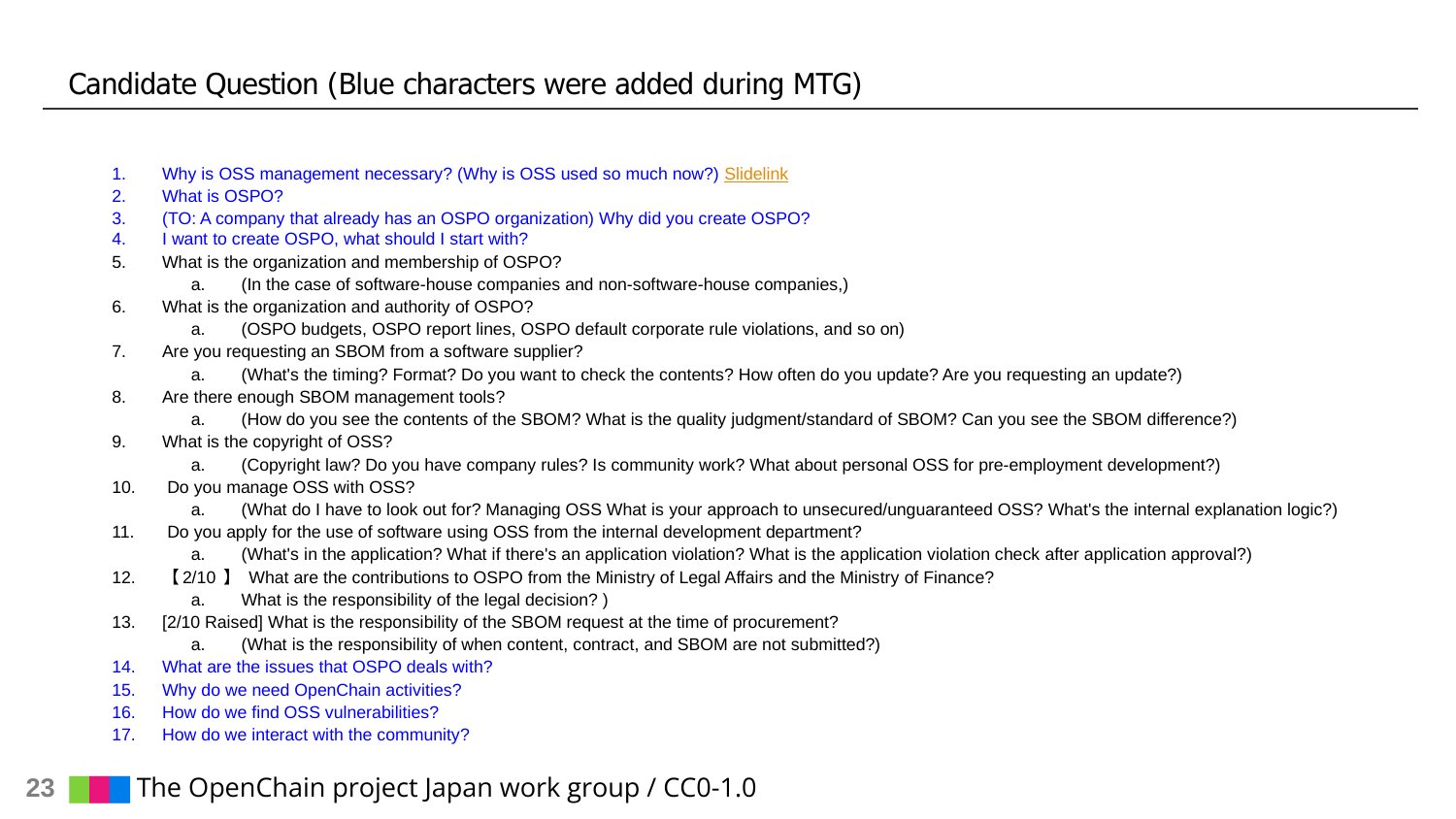

# Candidate Question (Blue characters were added during MTG)
Why is OSS management necessary? (Why is OSS used so much now?) Slidelink
What is OSPO?
(TO: A company that already has an OSPO organization) Why did you create OSPO?
I want to create OSPO, what should I start with?
What is the organization and membership of OSPO?
(In the case of software-house companies and non-software-house companies,)
What is the organization and authority of OSPO?
(OSPO budgets, OSPO report lines, OSPO default corporate rule violations, and so on)
Are you requesting an SBOM from a software supplier?
(What's the timing? Format? Do you want to check the contents? How often do you update? Are you requesting an update?)
Are there enough SBOM management tools?
(How do you see the contents of the SBOM? What is the quality judgment/standard of SBOM? Can you see the SBOM difference?)
What is the copyright of OSS?
(Copyright law? Do you have company rules? Is community work? What about personal OSS for pre-employment development?)
 Do you manage OSS with OSS?
(What do I have to look out for? Managing OSS What is your approach to unsecured/unguaranteed OSS? What's the internal explanation logic?)
 Do you apply for the use of software using OSS from the internal development department?
(What's in the application? What if there's an application violation? What is the application violation check after application approval?)
【2/10 】 What are the contributions to OSPO from the Ministry of Legal Affairs and the Ministry of Finance?
What is the responsibility of the legal decision? )
[2/10 Raised] What is the responsibility of the SBOM request at the time of procurement?
(What is the responsibility of when content, contract, and SBOM are not submitted?)
What are the issues that OSPO deals with?
Why do we need OpenChain activities?
How do we find OSS vulnerabilities?
How do we interact with the community?